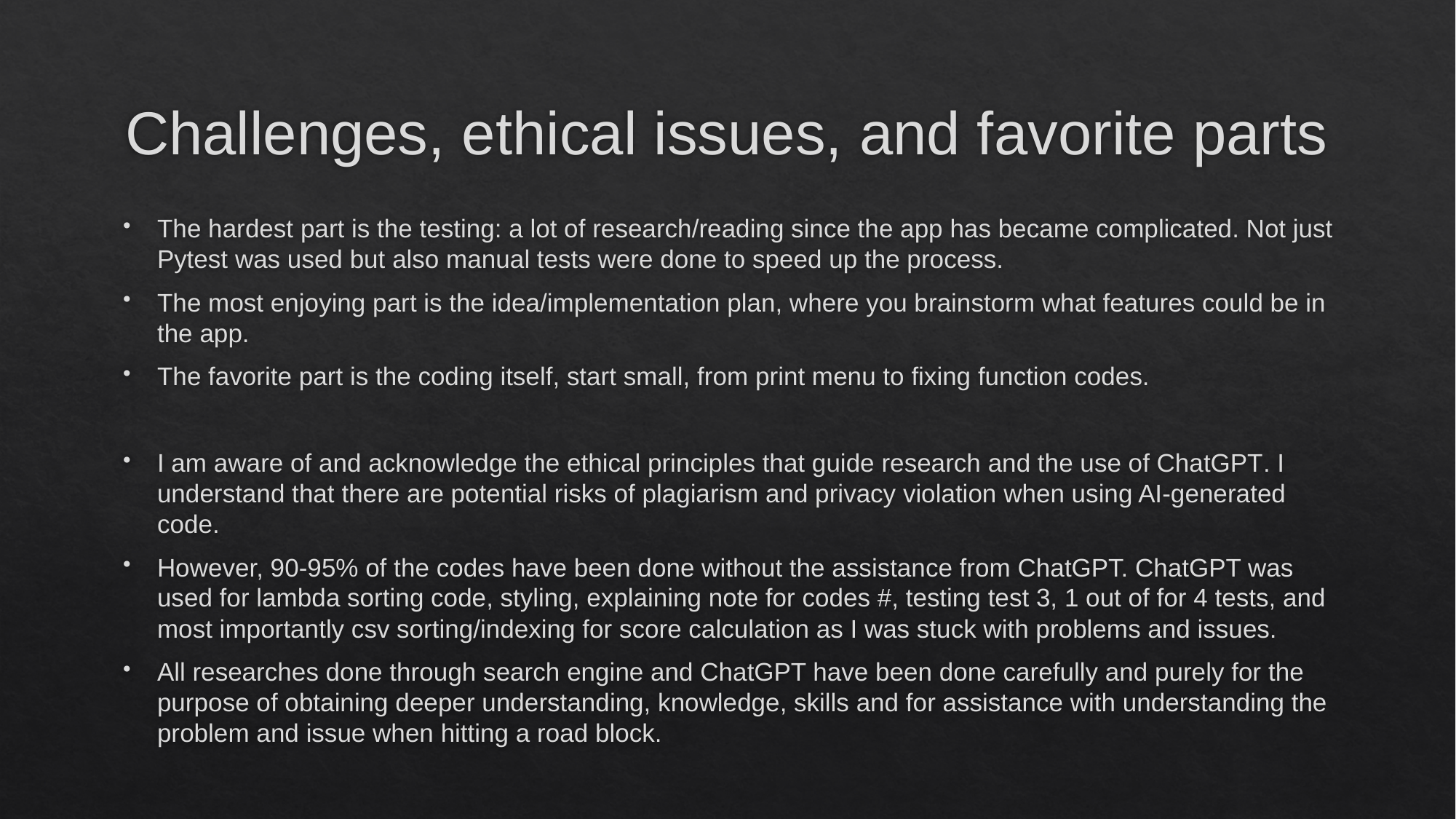

# Challenges, ethical issues, and favorite parts
The hardest part is the testing: a lot of research/reading since the app has became complicated. Not just Pytest was used but also manual tests were done to speed up the process.
The most enjoying part is the idea/implementation plan, where you brainstorm what features could be in the app.
The favorite part is the coding itself, start small, from print menu to fixing function codes.

I am aware of and acknowledge the ethical principles that guide research and the use of ChatGPT. I understand that there are potential risks of plagiarism and privacy violation when using AI-generated code.
However, 90-95% of the codes have been done without the assistance from ChatGPT. ChatGPT was used for lambda sorting code, styling, explaining note for codes #, testing test 3, 1 out of for 4 tests, and most importantly csv sorting/indexing for score calculation as I was stuck with problems and issues.
All researches done through search engine and ChatGPT have been done carefully and purely for the purpose of obtaining deeper understanding, knowledge, skills and for assistance with understanding the problem and issue when hitting a road block.